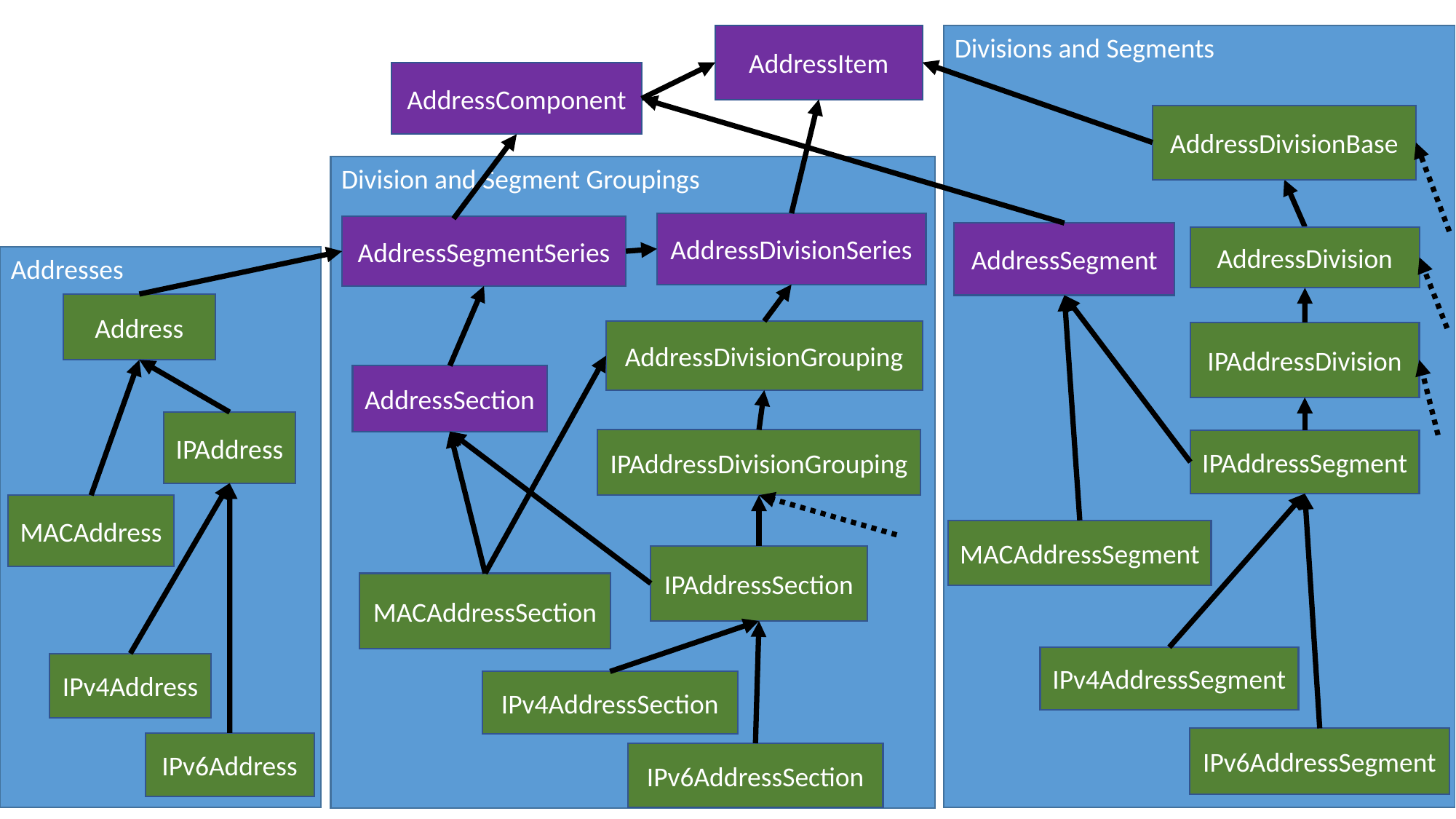

Divisions and Segments

AddressItem
AddressComponent
AddressDivisionBase
Division and Segment Groupings

AddressDivisionSeries
AddressSegmentSeries
AddressSegment
AddressDivision
Addresses

Address
AddressDivisionGrouping
IPAddressDivision
AddressSection
IPAddress
IPAddressDivisionGrouping
IPAddressSegment
MACAddress
MACAddressSegment
IPAddressSection
MACAddressSection
IPv4AddressSegment
IPv4Address
IPv4AddressSection
IPv6AddressSegment
IPv6Address
IPv6AddressSection